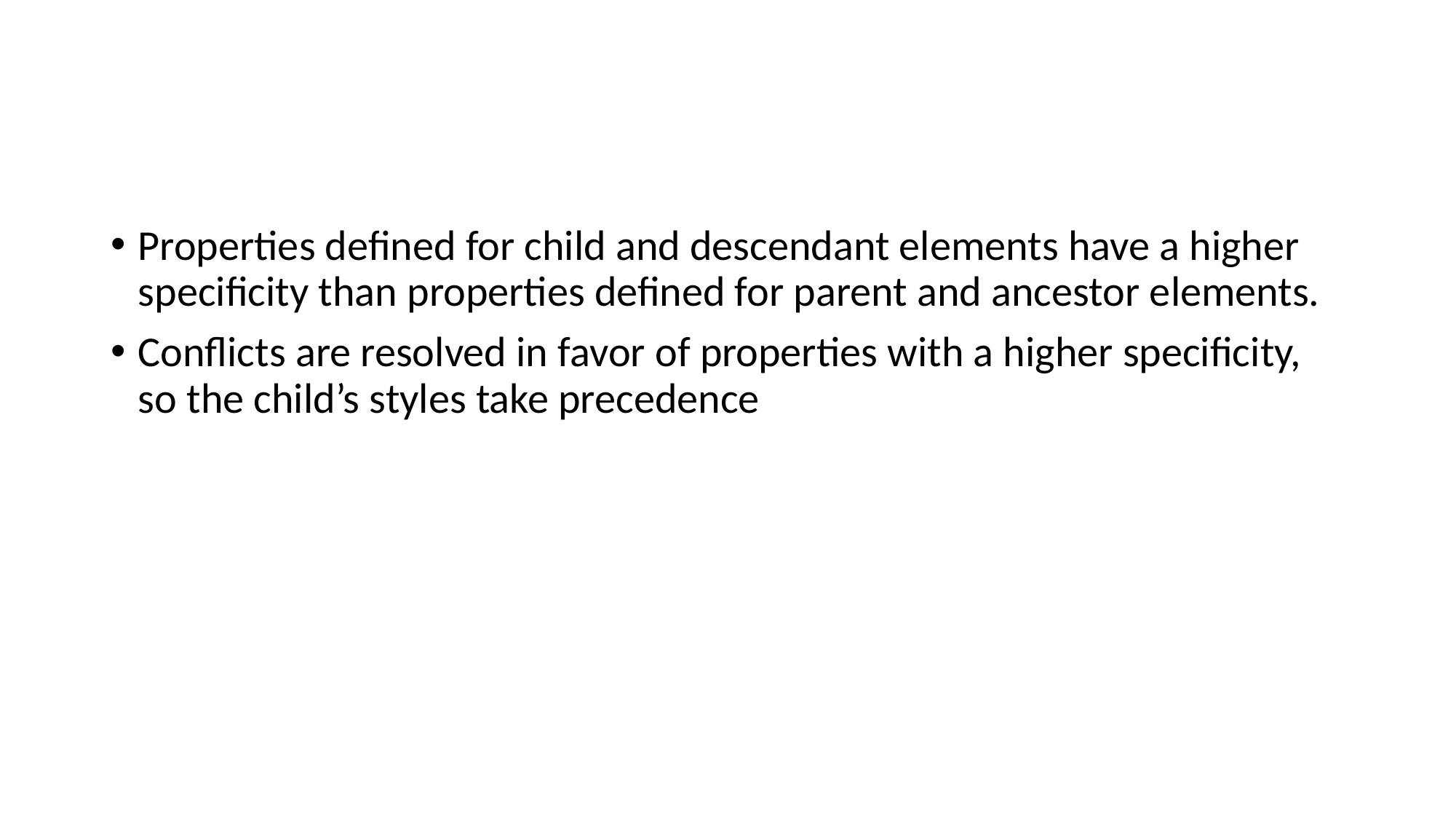

#
Properties defined for child and descendant elements have a higher specificity than properties defined for parent and ancestor elements.
Conflicts are resolved in favor of properties with a higher specificity, so the child’s styles take precedence